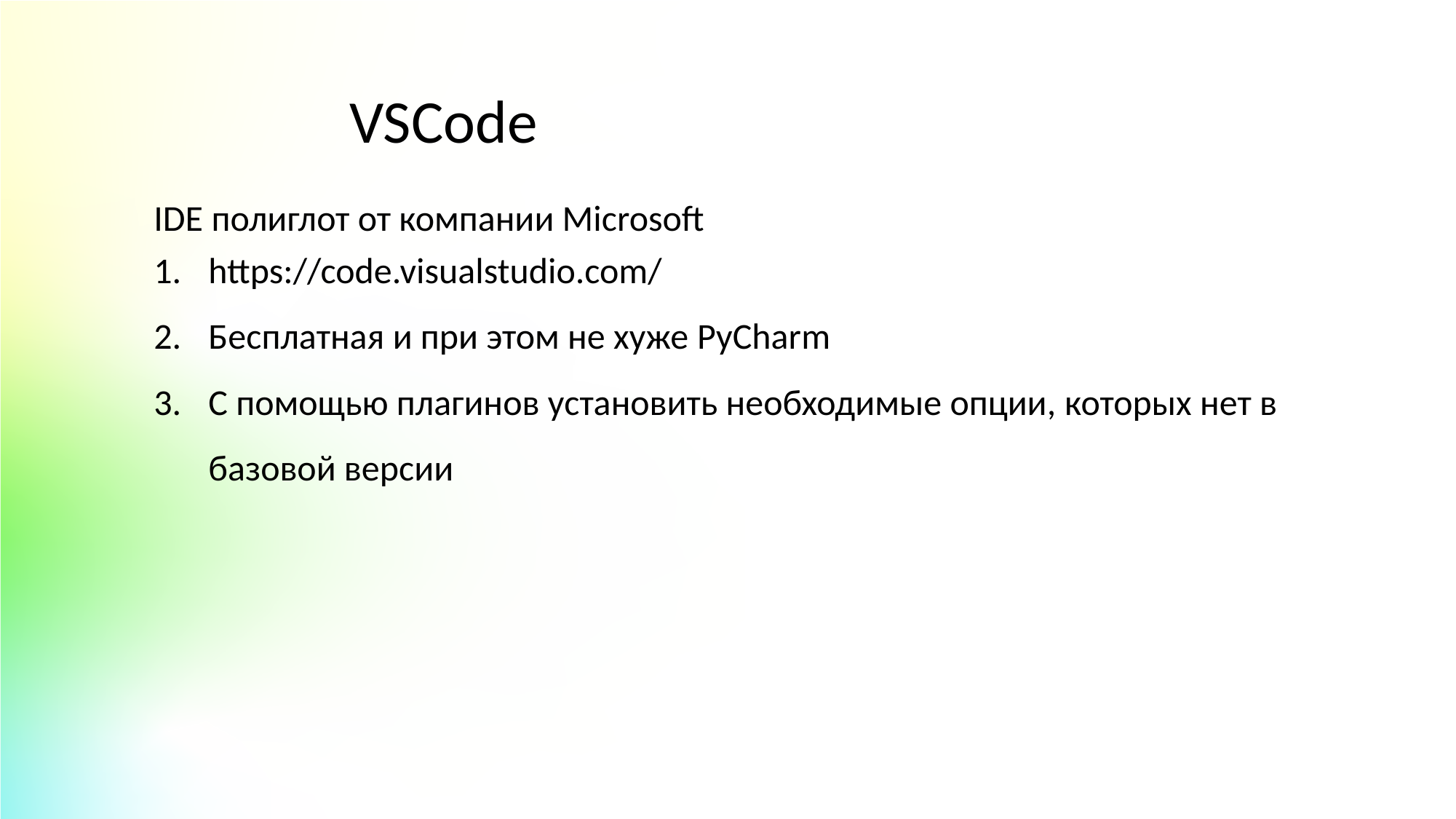

VSCode
IDE полиглот от компании Microsoft
https://code.visualstudio.com/
Бесплатная и при этом не хуже PyCharm
С помощью плагинов установить необходимые опции, которых нет в базовой версии